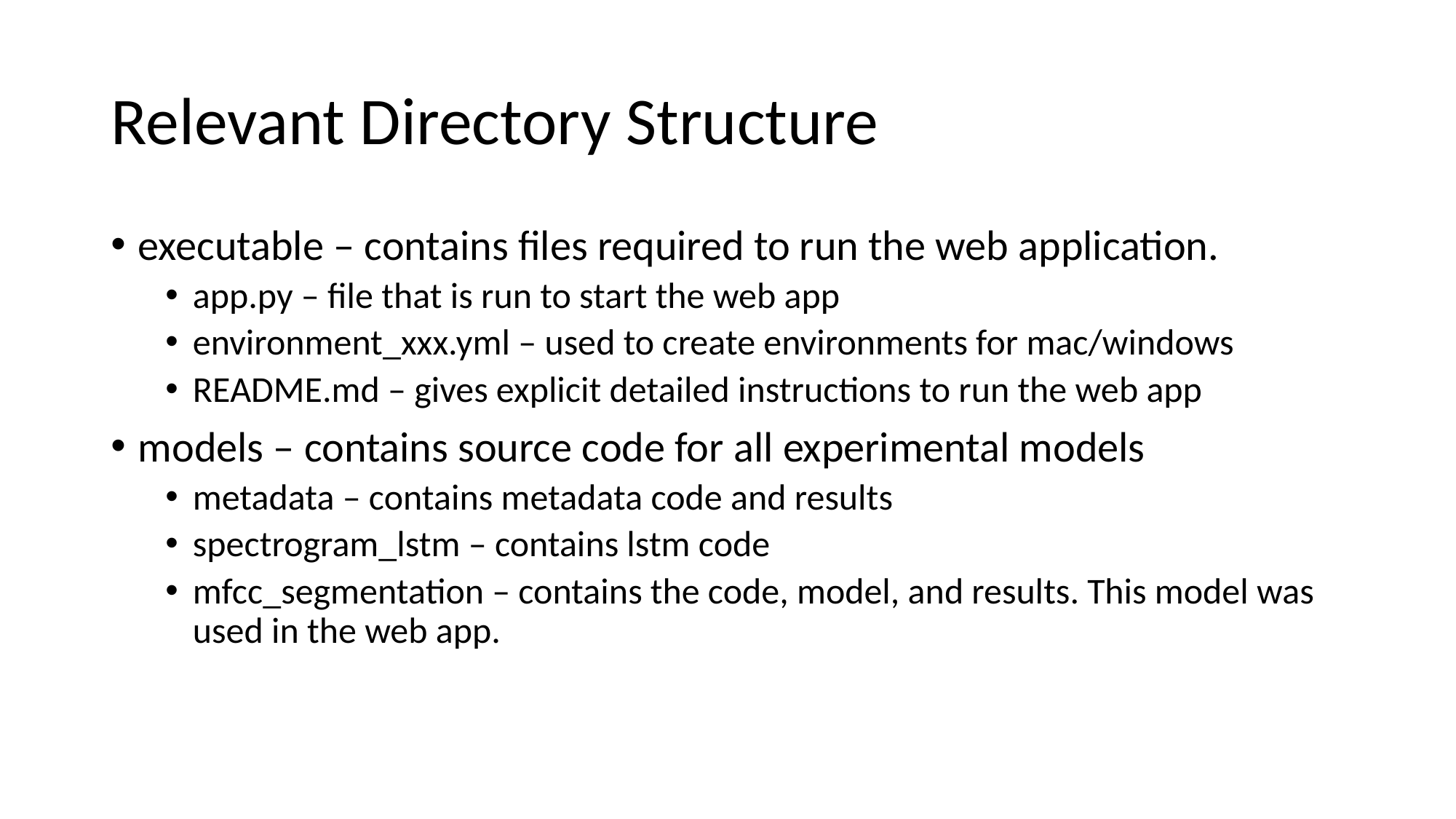

# Relevant Directory Structure
executable – contains files required to run the web application.
app.py – file that is run to start the web app
environment_xxx.yml – used to create environments for mac/windows
README.md – gives explicit detailed instructions to run the web app
models – contains source code for all experimental models
metadata – contains metadata code and results
spectrogram_lstm – contains lstm code
mfcc_segmentation – contains the code, model, and results. This model was used in the web app.